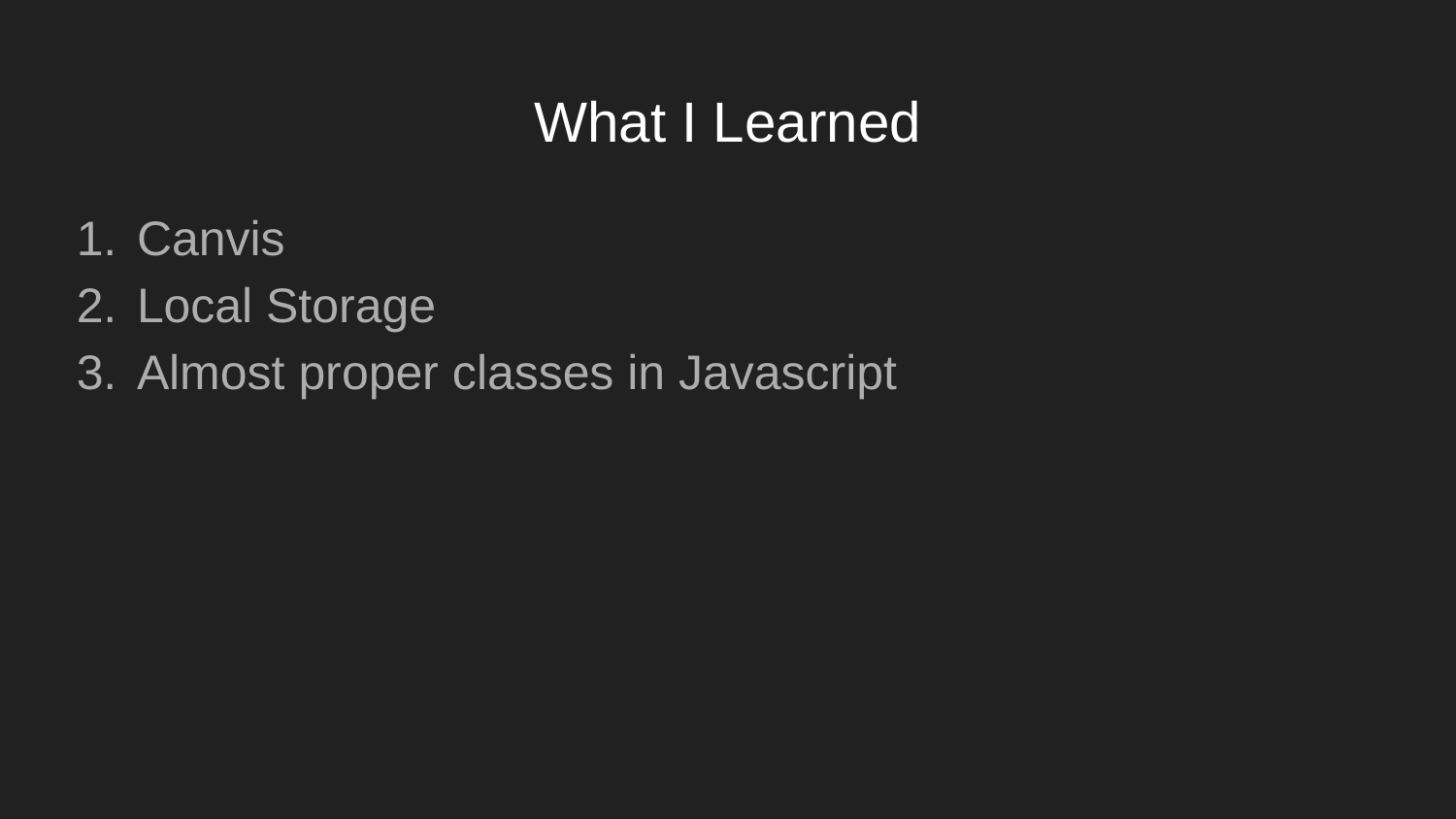

# What I Learned
Canvis
Local Storage
Almost proper classes in Javascript